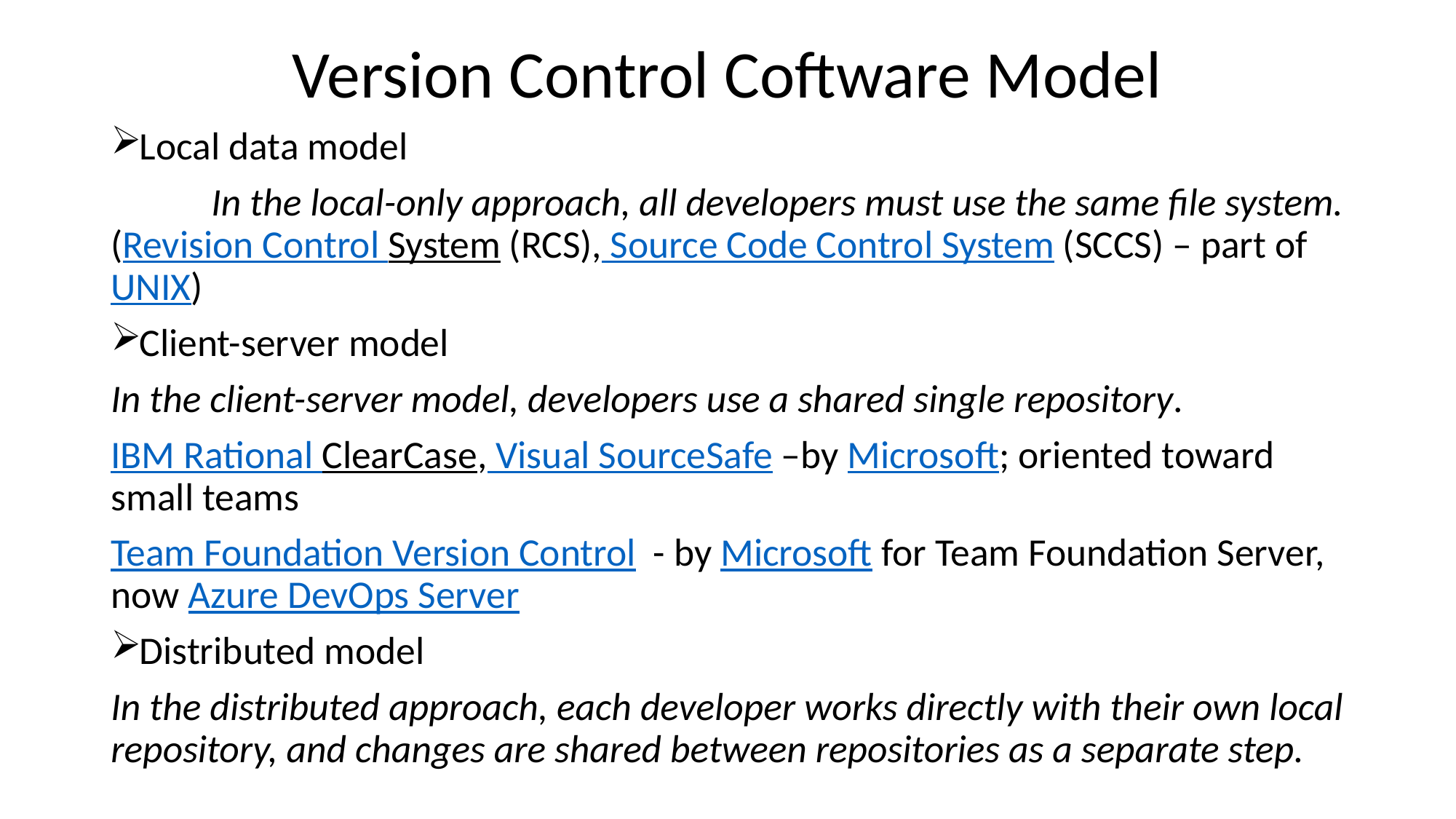

# Version Control Coftware Model
Local data model
	In the local-only approach, all developers must use the same file system.(Revision Control System (RCS), Source Code Control System (SCCS) – part of UNIX)
Client-server model
In the client-server model, developers use a shared single repository.
IBM Rational ClearCase, Visual SourceSafe –by Microsoft; oriented toward small teams
Team Foundation Version Control  - by Microsoft for Team Foundation Server, now Azure DevOps Server
Distributed model
In the distributed approach, each developer works directly with their own local repository, and changes are shared between repositories as a separate step.